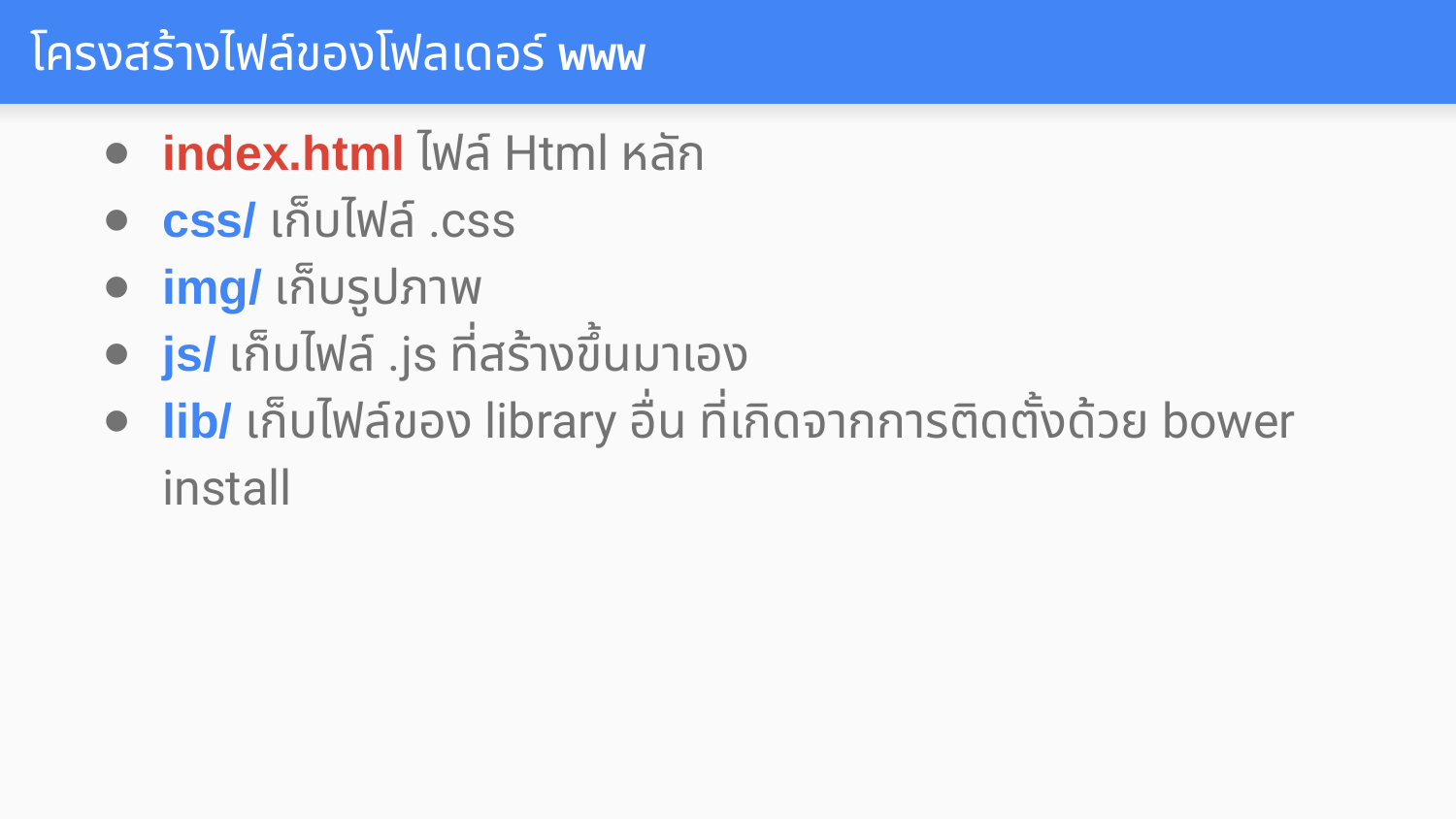

# โครงสร้างไฟล์ของโฟลเดอร์ www
index.html ไฟล์ Html หลัก
css/ เก็บไฟล์ .css
img/ เก็บรูปภาพ
js/ เก็บไฟล์ .js ที่สร้างขึ้นมาเอง
lib/ เก็บไฟล์ของ library อื่น ที่เกิดจากการติดตั้งด้วย bower install